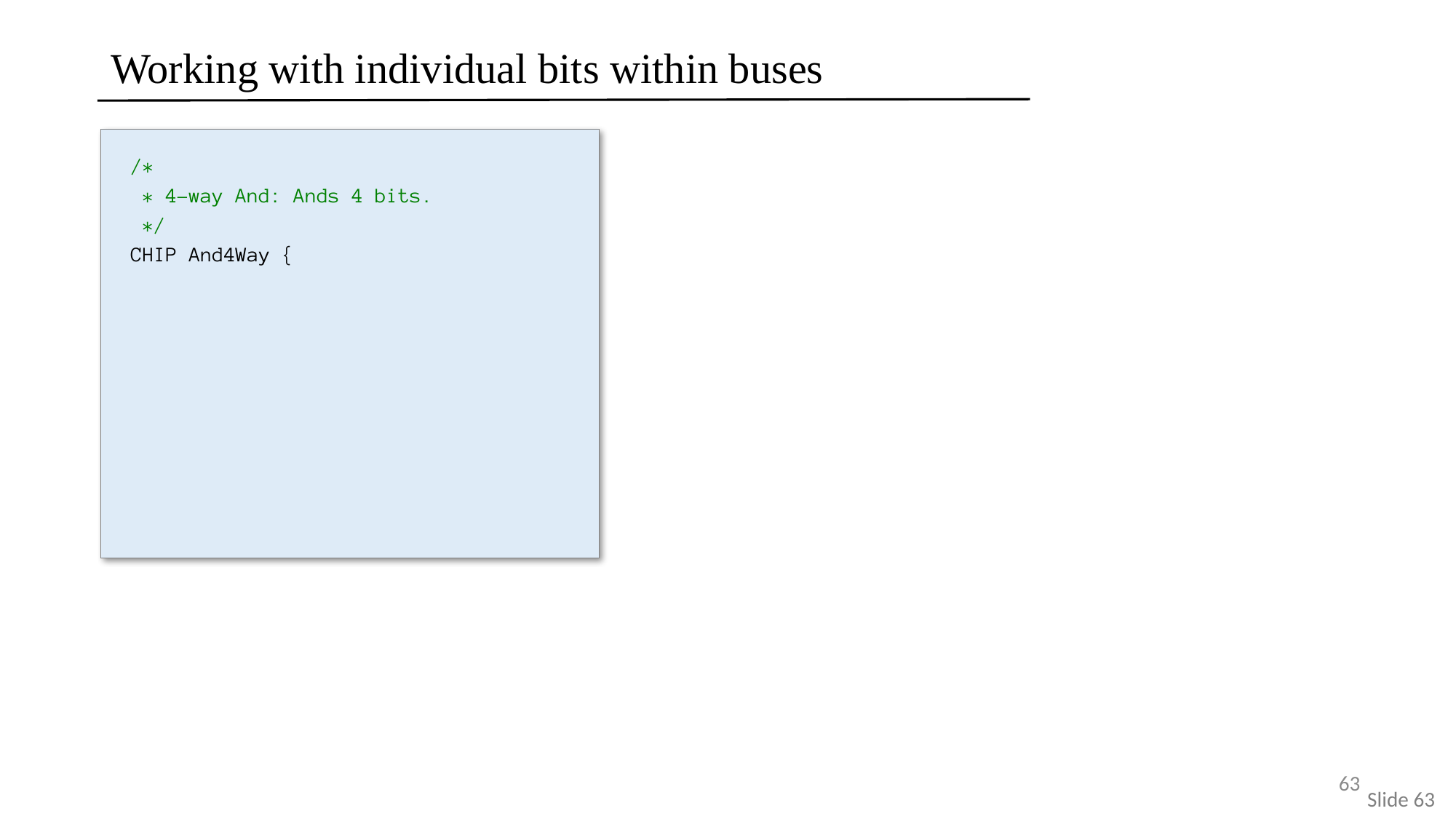

# Working with individual bits within buses
/*
 * 4-way And: Ands 4 bits.
 */
CHIP And4Way {

63